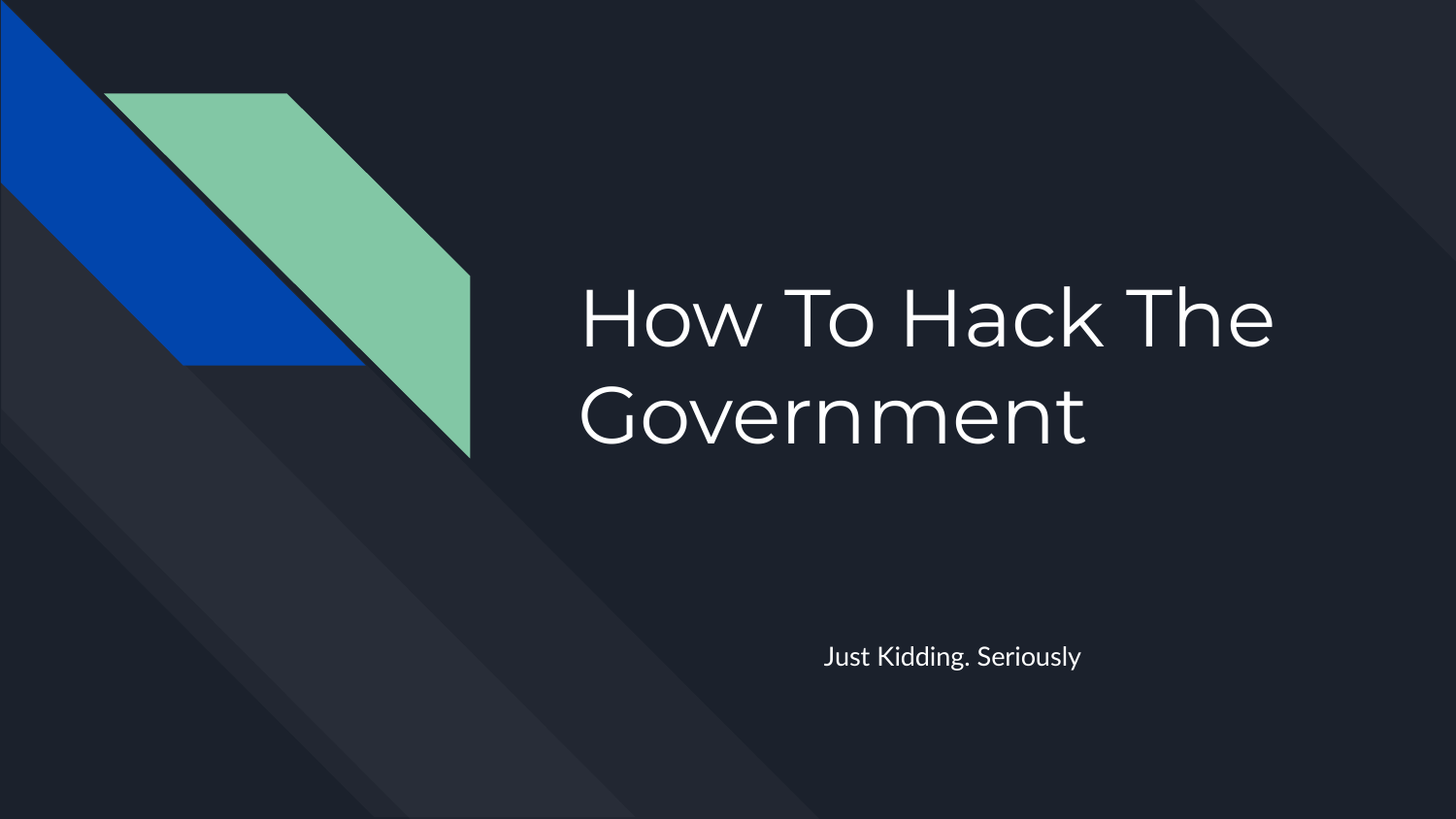

# How To Hack The Government
Just Kidding. Seriously